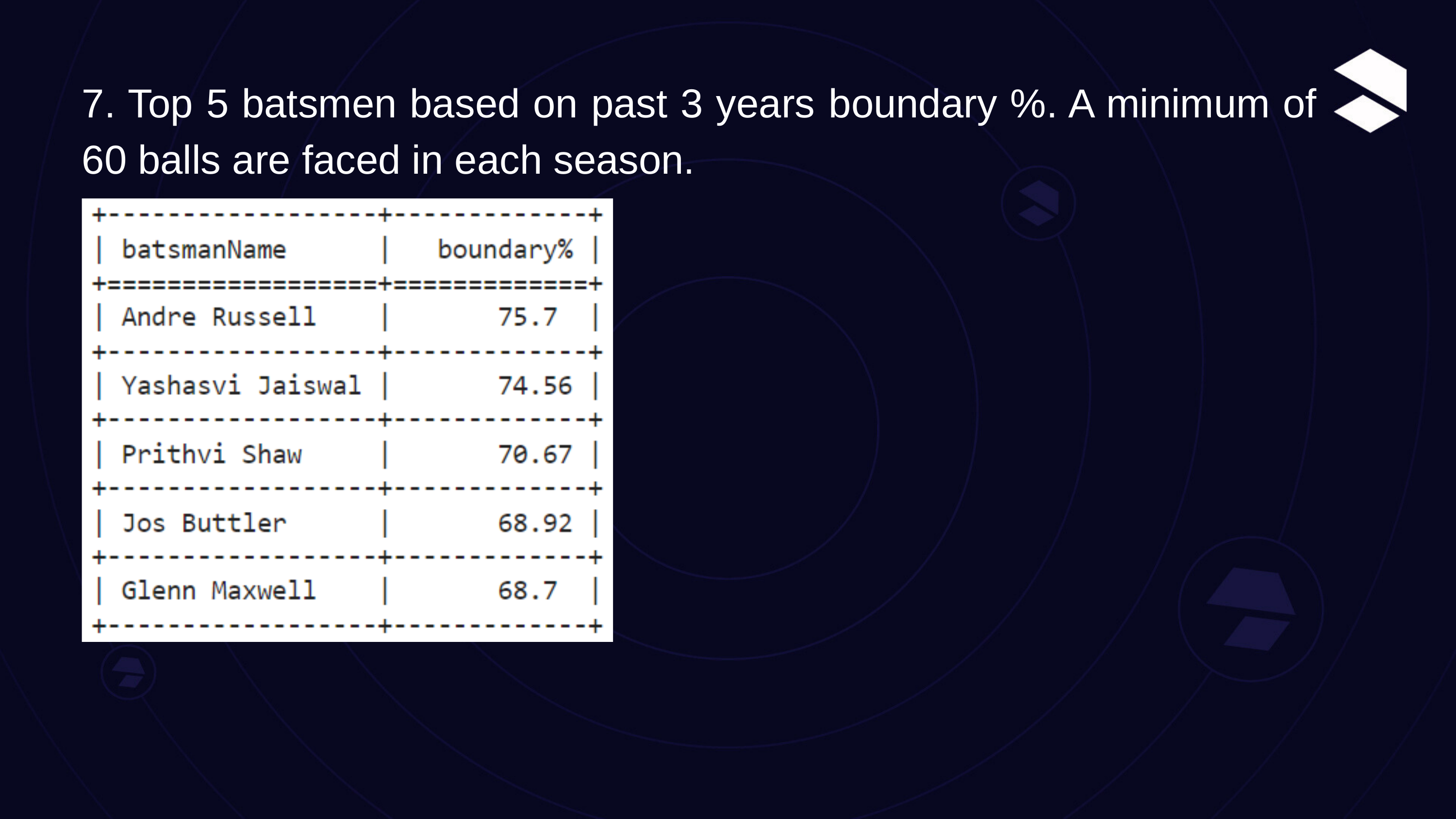

7. Top 5 batsmen based on past 3 years boundary %. A minimum of 60 balls are faced in each season.